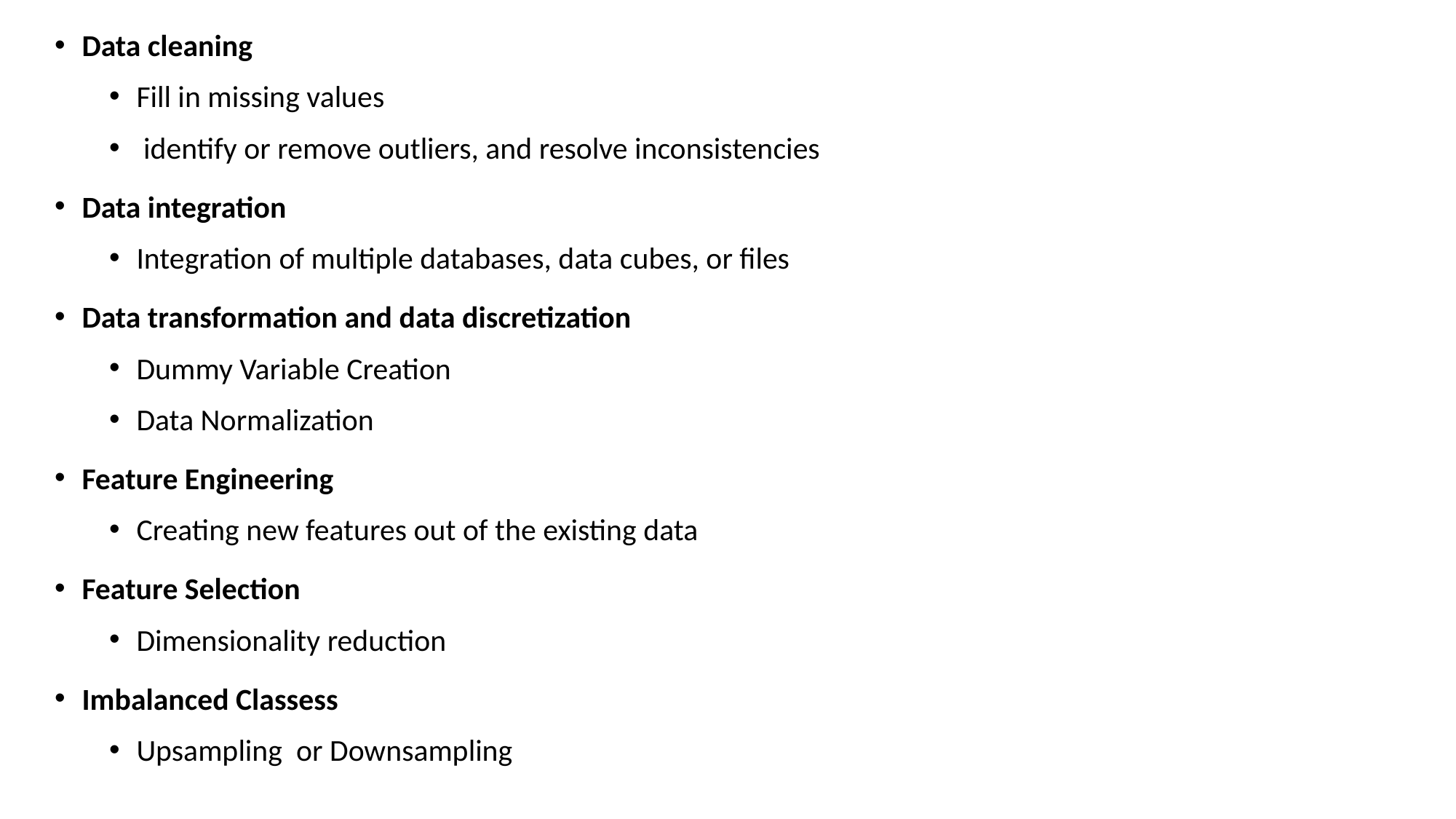

Data cleaning
Fill in missing values
 identify or remove outliers, and resolve inconsistencies
Data integration
Integration of multiple databases, data cubes, or files
Data transformation and data discretization
Dummy Variable Creation
Data Normalization
Feature Engineering
Creating new features out of the existing data
Feature Selection
Dimensionality reduction
Imbalanced Classess
Upsampling  or Downsampling